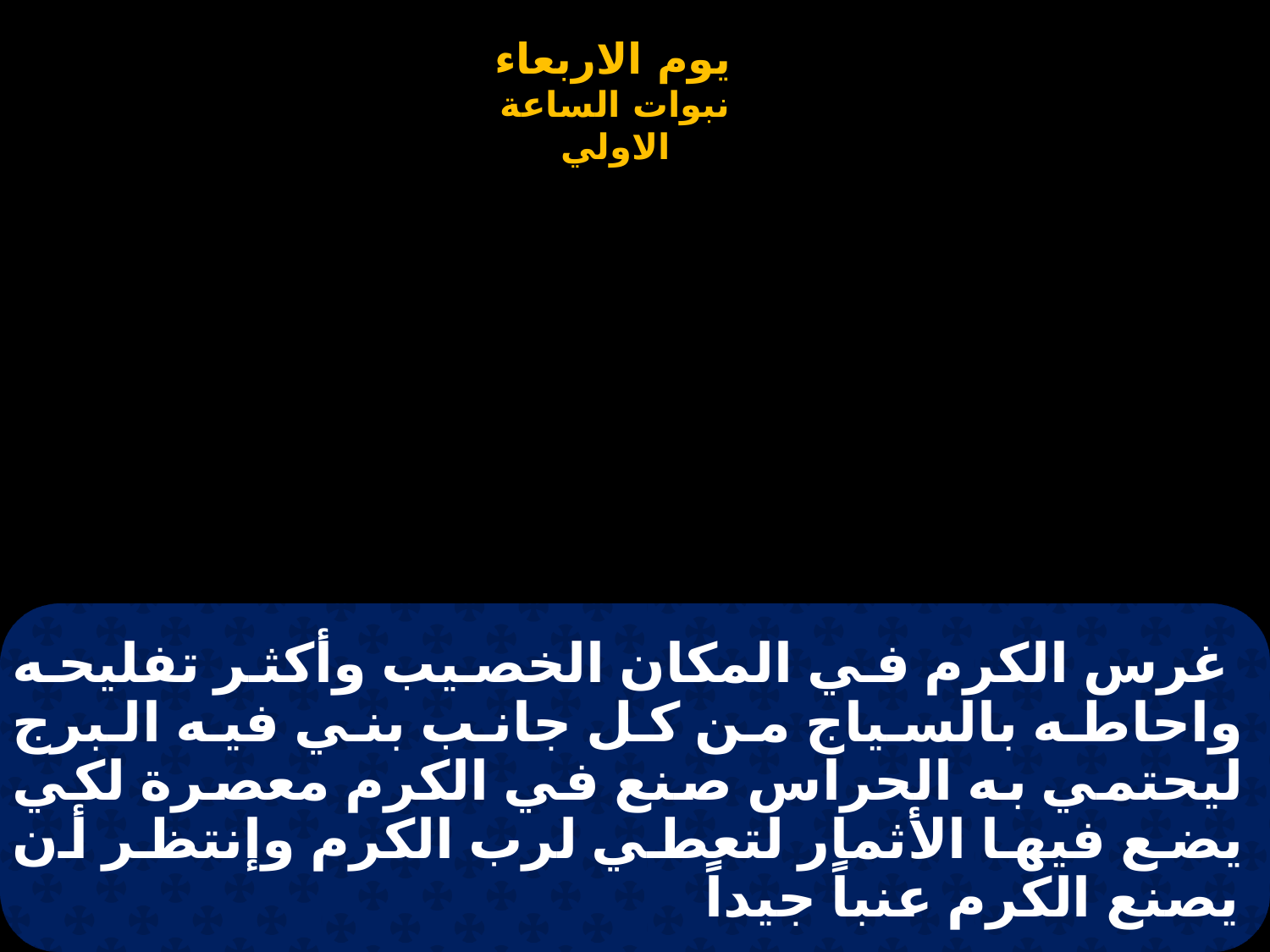

# غرس الكرم في المكان الخصيب وأكثر تفليحه واحاطه بالسياج من كل جانب بني فيه البرج ليحتمي به الحراس صنع في الكرم معصرة لكي يضع فيها الأثمار لتعطي لرب الكرم وإنتظر أن يصنع الكرم عنباً جيداً